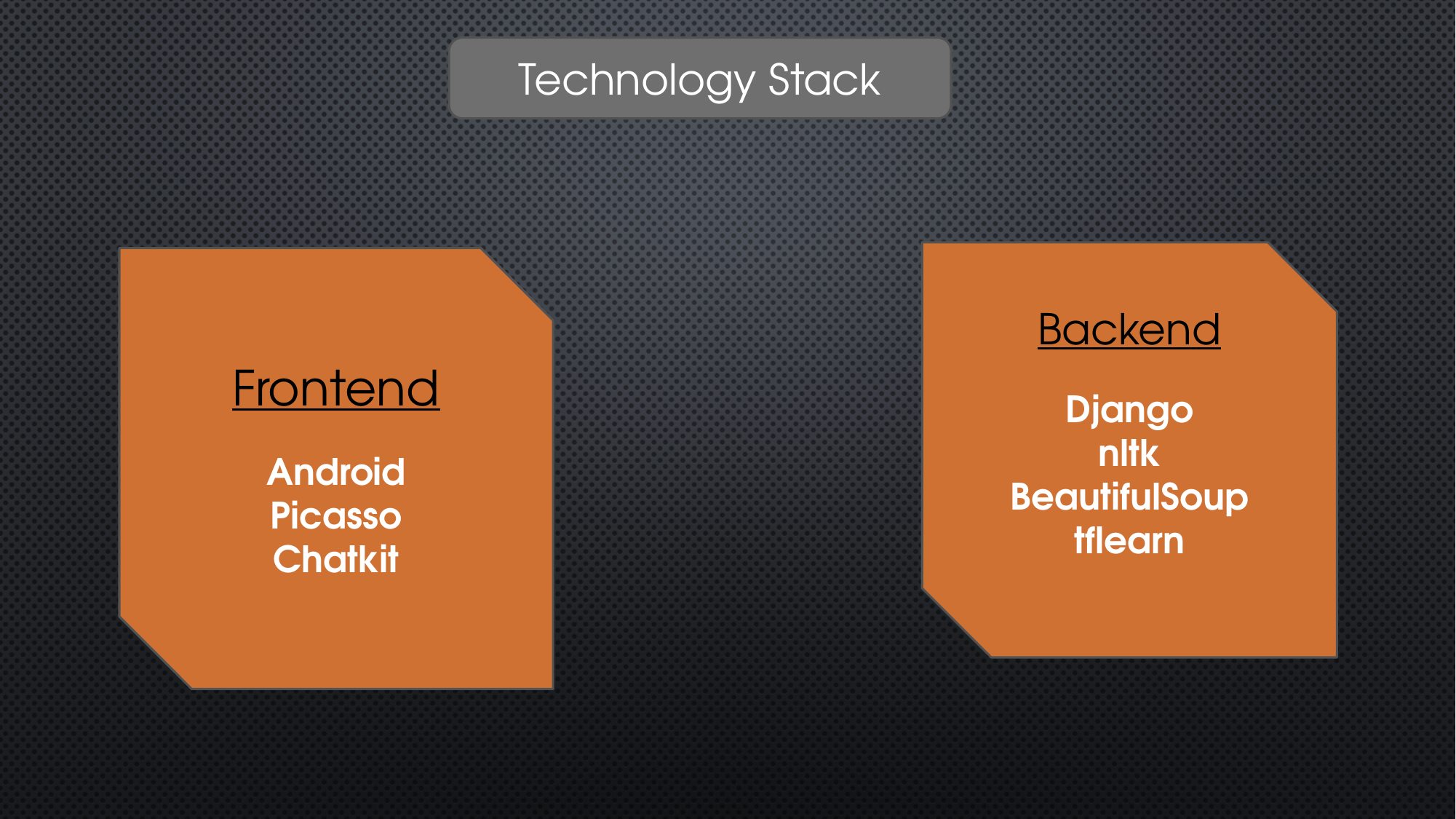

Technology Stack
Backend

Django
nltk
BeautifulSoup
tflearn
Frontend

Android
Picasso
Chatkit